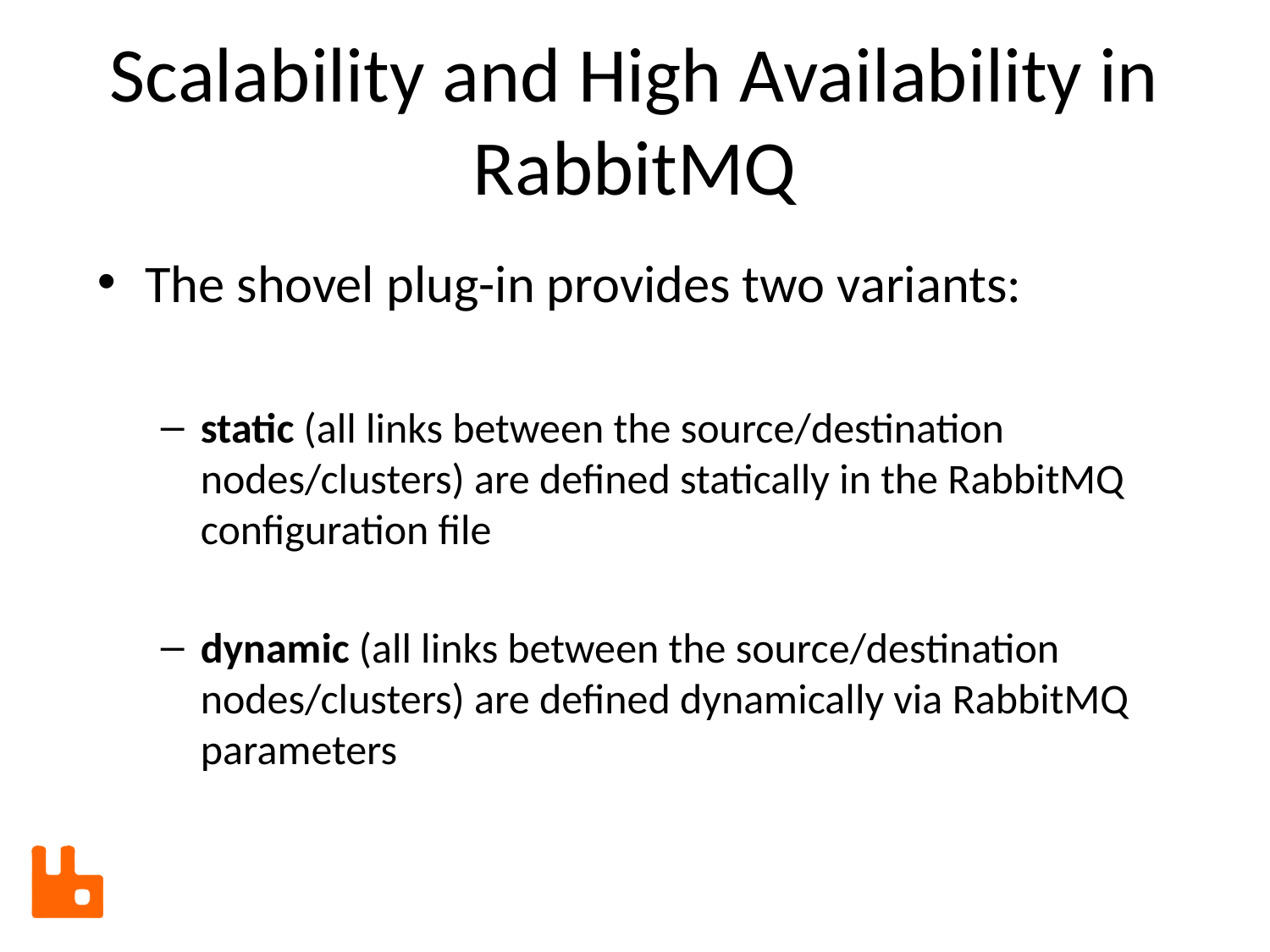

# Scalability and High Availability in RabbitMQ

The shovel plug-in provides two variants:

static (all links between the source/destination nodes/clusters) are defined statically in the RabbitMQ configuration file

dynamic (all links between the source/destination nodes/clusters) are defined dynamically via RabbitMQ parameters